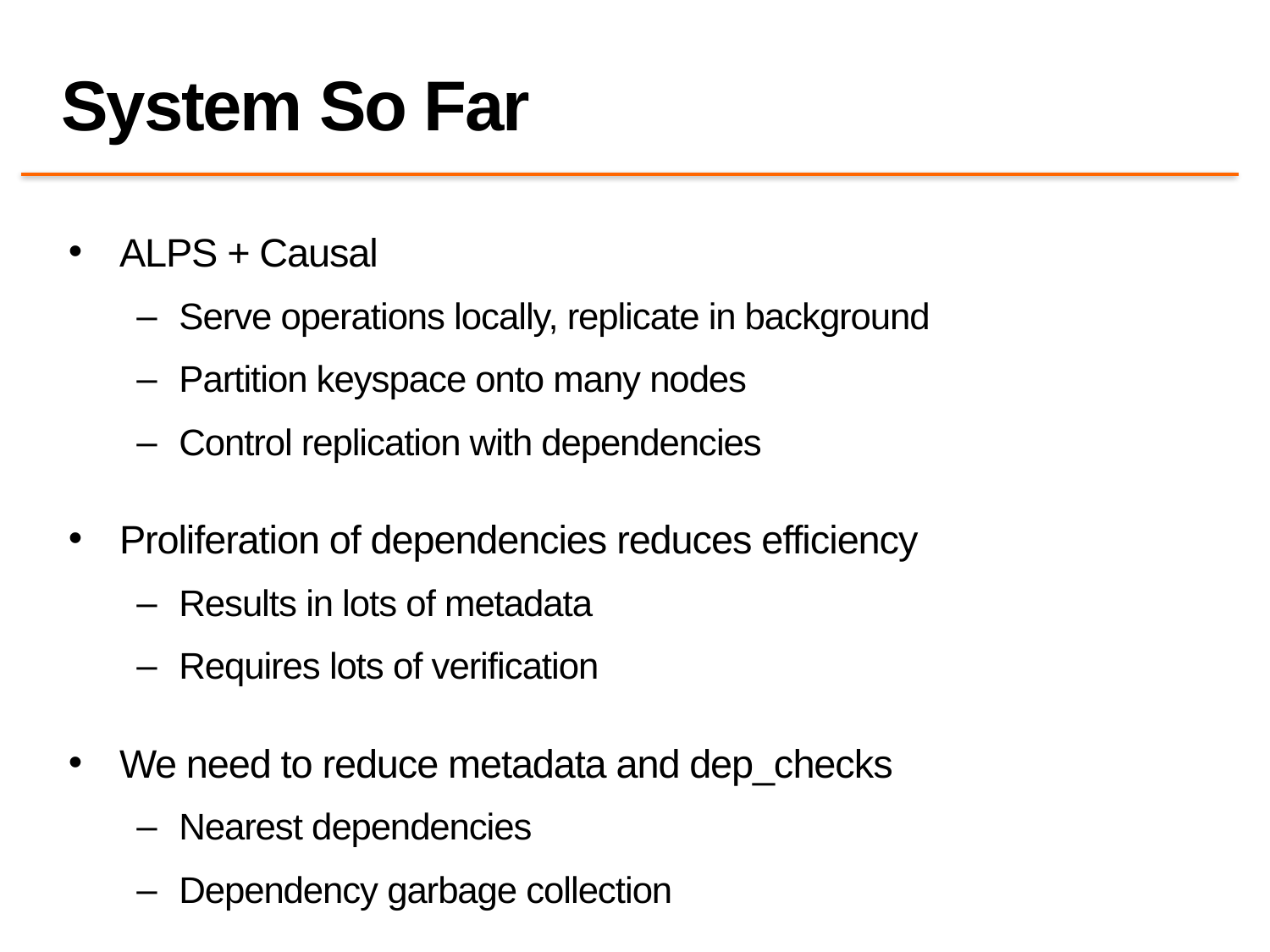

# System So Far
ALPS + Causal
Serve operations locally, replicate in background
Partition keyspace onto many nodes
Control replication with dependencies
Proliferation of dependencies reduces efficiency
Results in lots of metadata
Requires lots of verification
We need to reduce metadata and dep_checks
Nearest dependencies
Dependency garbage collection